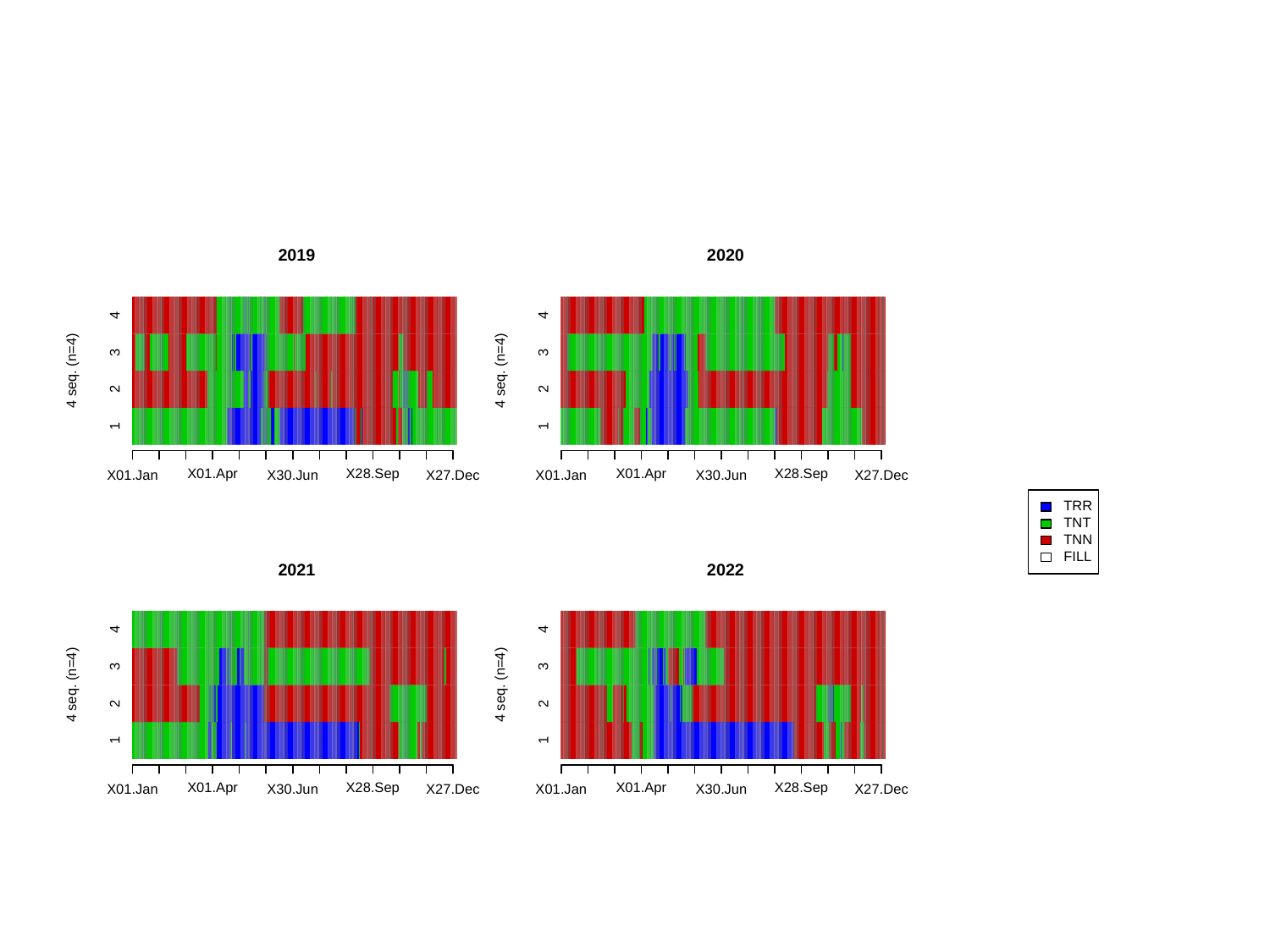

2019
 2020

4
4

3
3
4 seq. (n=4)
4 seq. (n=4)

2
2

1
1

X28.Sep
X28.Sep
X01.Apr
X01.Apr
X30.Jun
X30.Jun
X01.Jan
X01.Jan
X27.Dec
X27.Dec

TRR

TNT

TNN

FILL

 2021
 2022

4
4

3
3
4 seq. (n=4)
4 seq. (n=4)

2
2

1
1

X28.Sep
X28.Sep
X01.Apr
X01.Apr
X30.Jun
X30.Jun
X01.Jan
X01.Jan
X27.Dec
X27.Dec